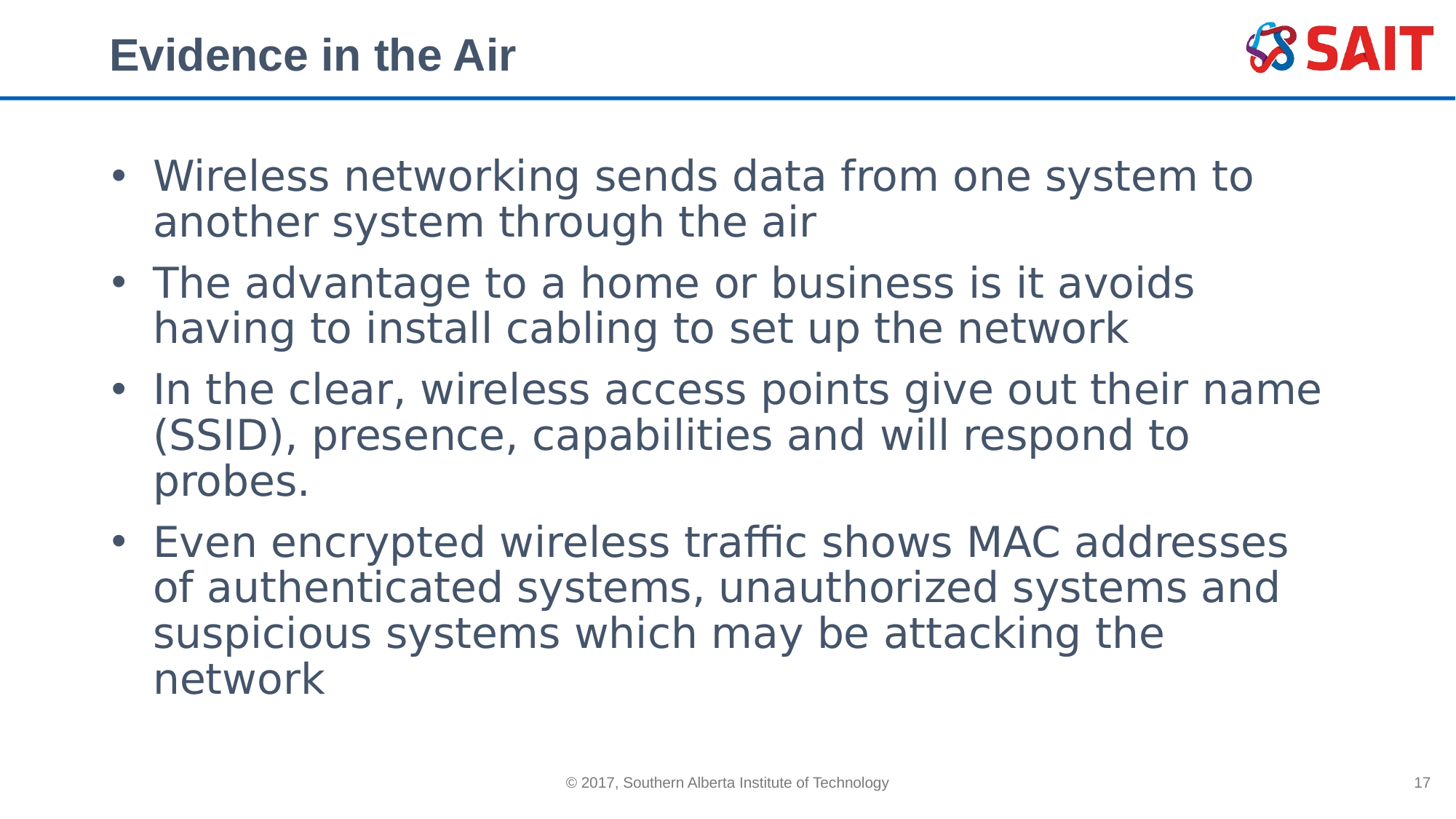

# Evidence in the Air
Wireless networking sends data from one system to another system through the air
The advantage to a home or business is it avoids having to install cabling to set up the network
In the clear, wireless access points give out their name (SSID), presence, capabilities and will respond to probes.
Even encrypted wireless traffic shows MAC addresses of authenticated systems, unauthorized systems and suspicious systems which may be attacking the network